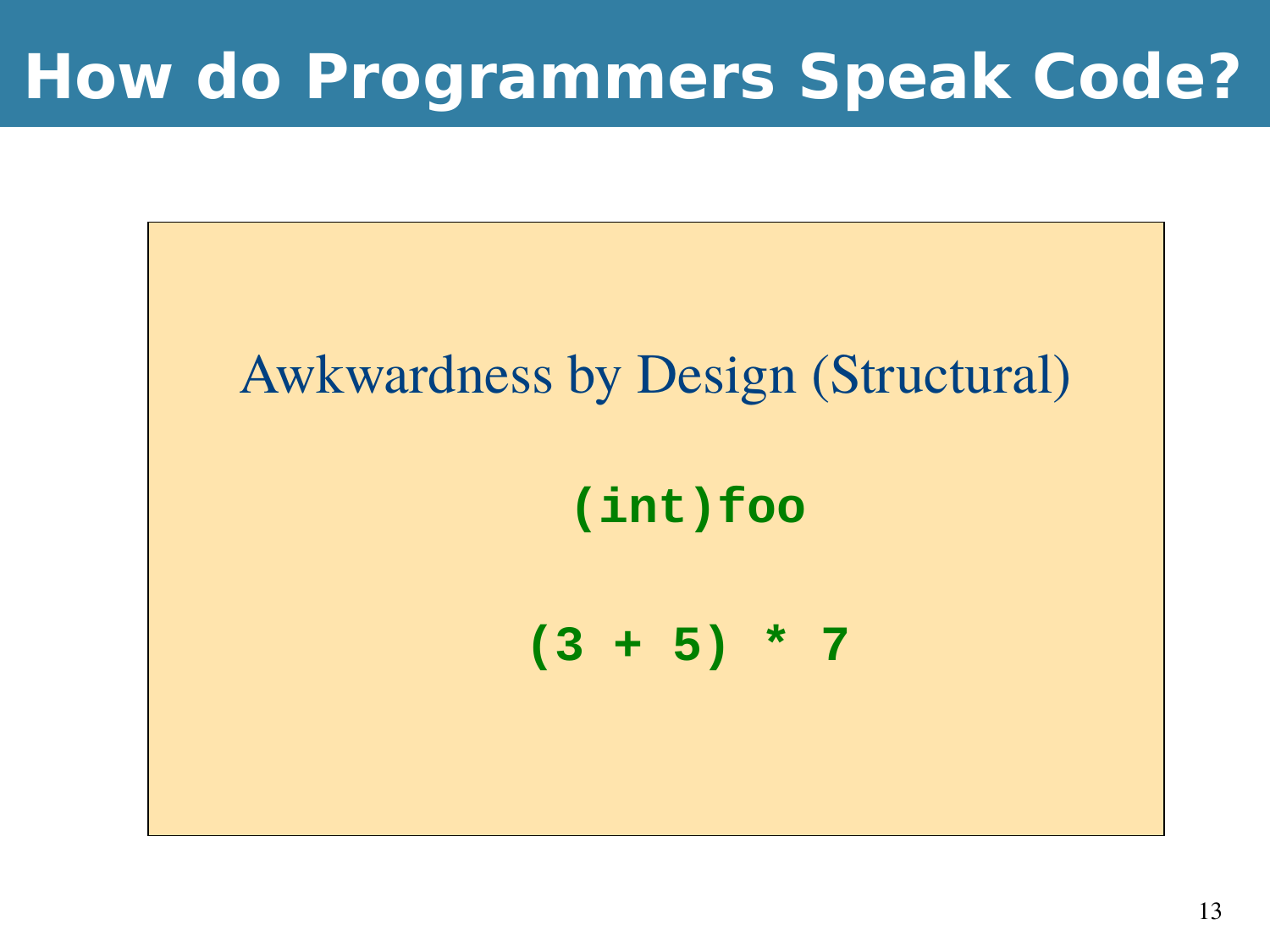

# How do Programmers Speak Code?
Awkwardness by Design (Structural)

(int)foo

(3 + 5) * 7